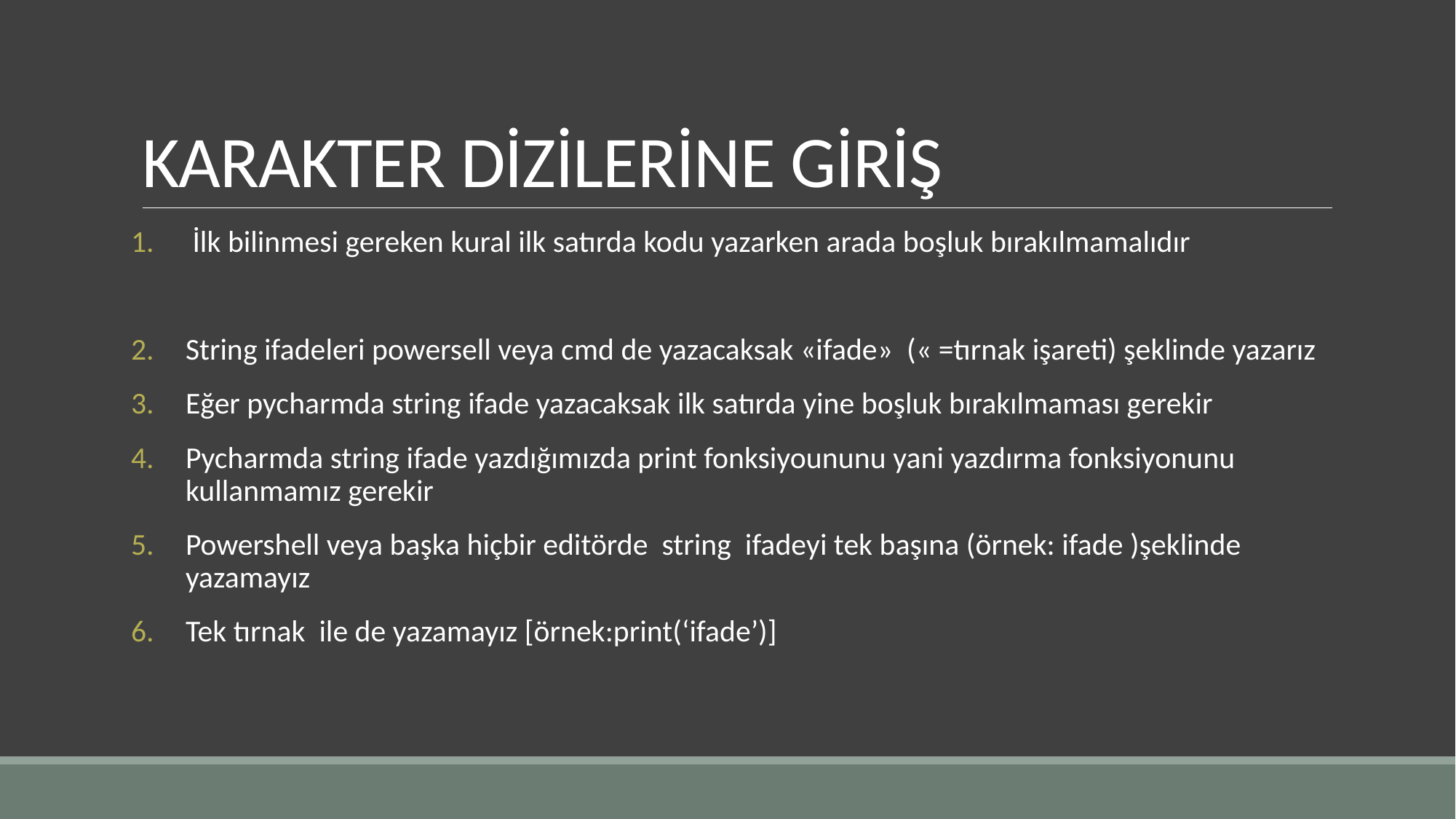

# KARAKTER DİZİLERİNE GİRİŞ
 İlk bilinmesi gereken kural ilk satırda kodu yazarken arada boşluk bırakılmamalıdır

String ifadeleri powersell veya cmd de yazacaksak «ifade»  (« =tırnak işareti) şeklinde yazarız
Eğer pycharmda string ifade yazacaksak ilk satırda yine boşluk bırakılmaması gerekir
Pycharmda string ifade yazdığımızda print fonksiyoununu yani yazdırma fonksiyonunu kullanmamız gerekir
Powershell veya başka hiçbir editörde  string  ifadeyi tek başına (örnek: ifade )şeklinde yazamayız
Tek tırnak  ile de yazamayız [örnek:print(‘ifade’)]